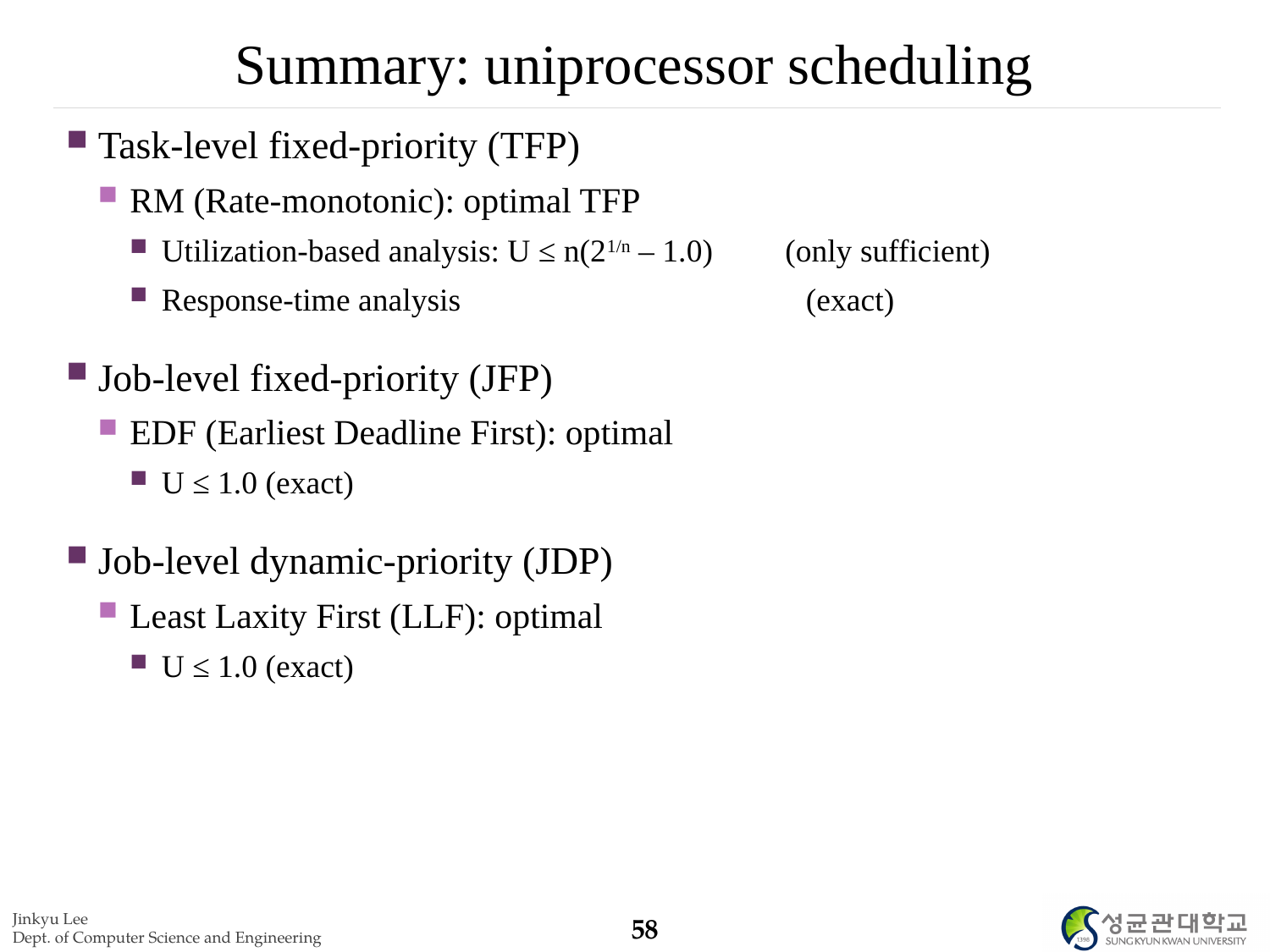

# Summary: uniprocessor scheduling
Task-level fixed-priority (TFP)
RM (Rate-monotonic): optimal TFP
Utilization-based analysis: U ≤ n(21/n – 1.0)         (only sufficient)
Response-time analysis                                           (exact)
Job-level fixed-priority (JFP)
EDF (Earliest Deadline First): optimal
U ≤ 1.0 (exact)
Job-level dynamic-priority (JDP)
Least Laxity First (LLF): optimal
U ≤ 1.0 (exact)